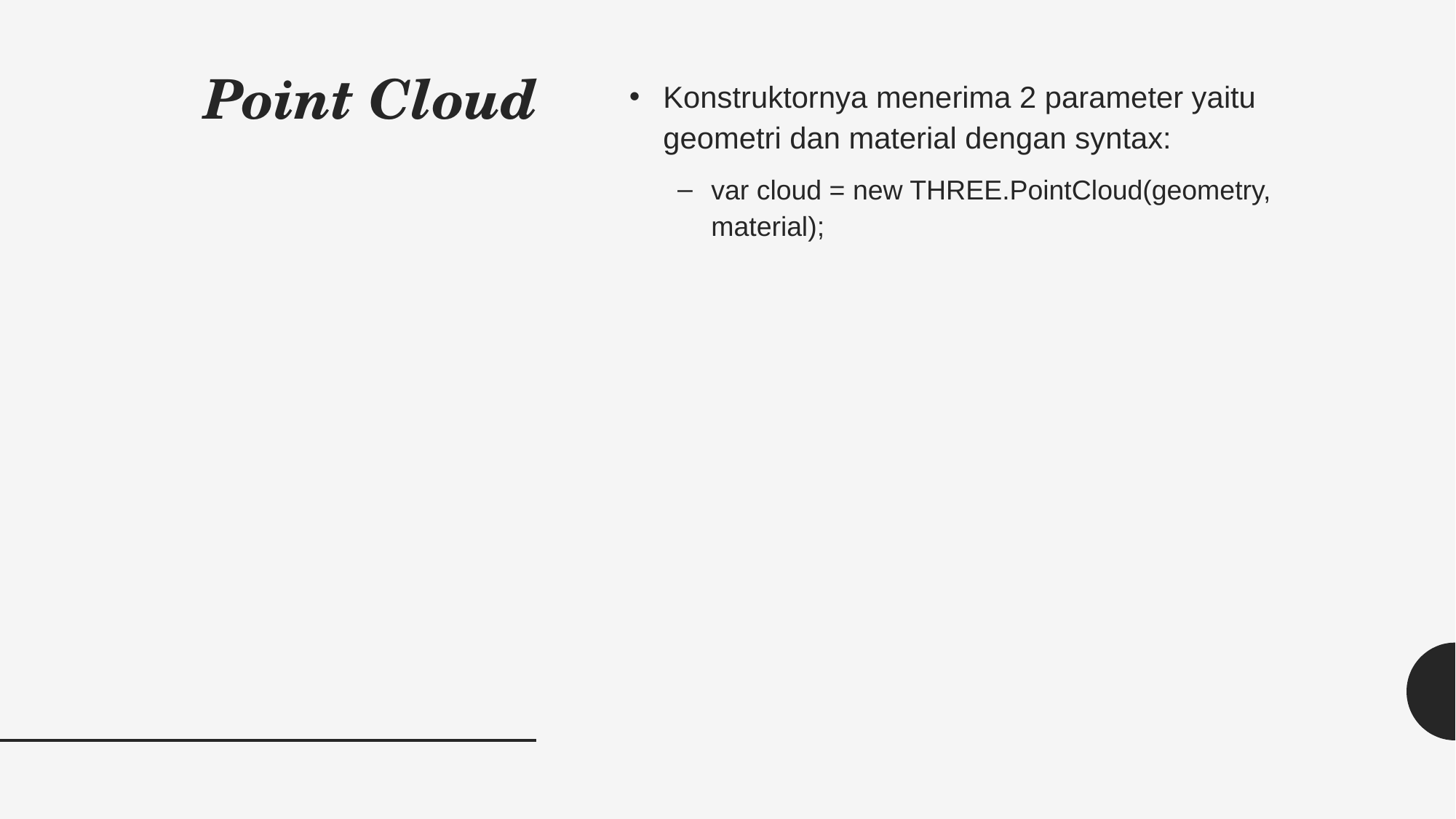

# Point Cloud
Konstruktornya menerima 2 parameter yaitu geometri dan material dengan syntax:
var cloud = new THREE.PointCloud(geometry, material);